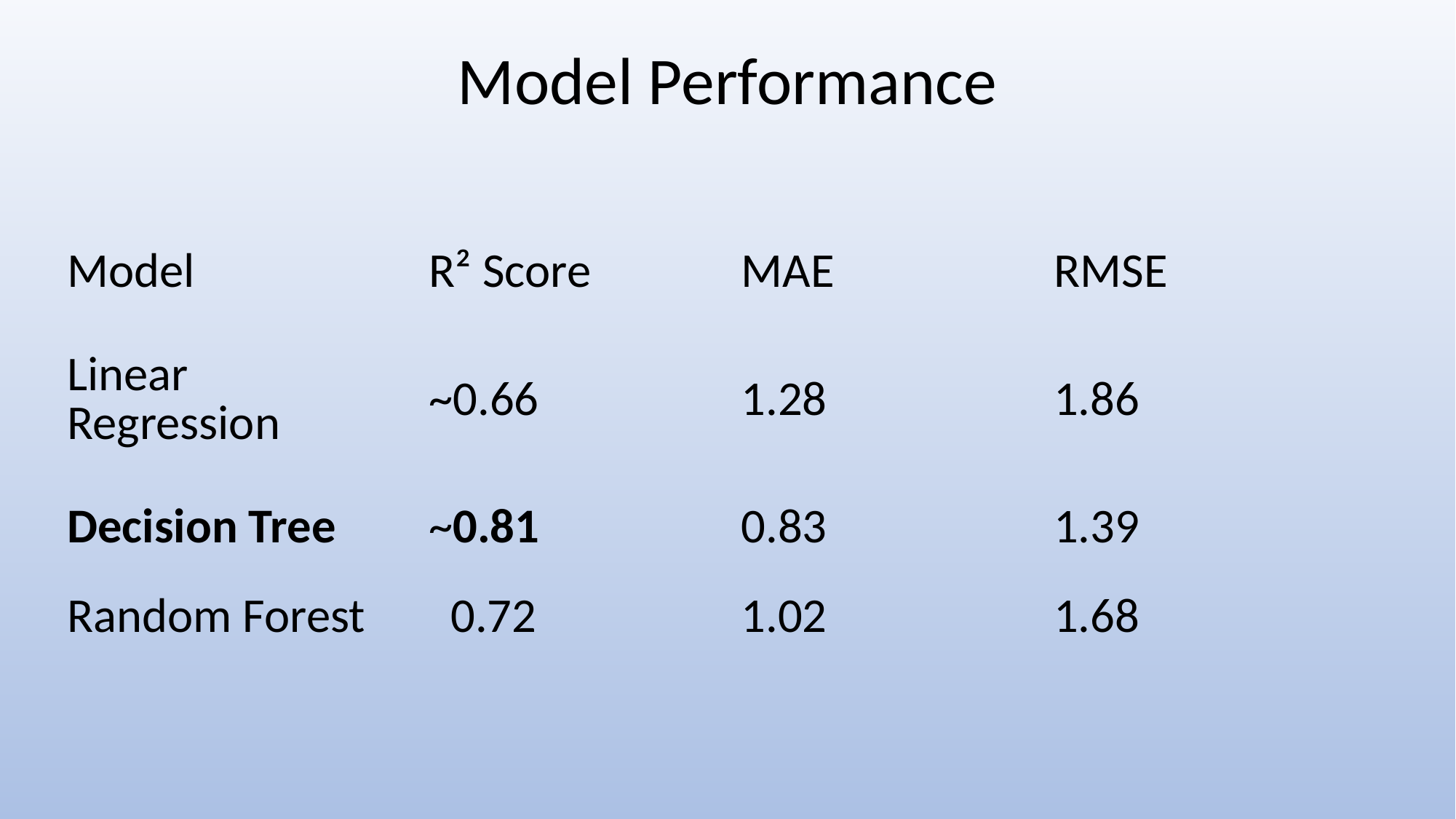

# Model Performance
| Model | R² Score | MAE | RMSE |
| --- | --- | --- | --- |
| Linear Regression | ~0.66 | 1.28 | 1.86 |
| Decision Tree | ~0.81 | 0.83 | 1.39 |
| Random Forest | 0.72 | 1.02 | 1.68 |
|  |  |  |  |